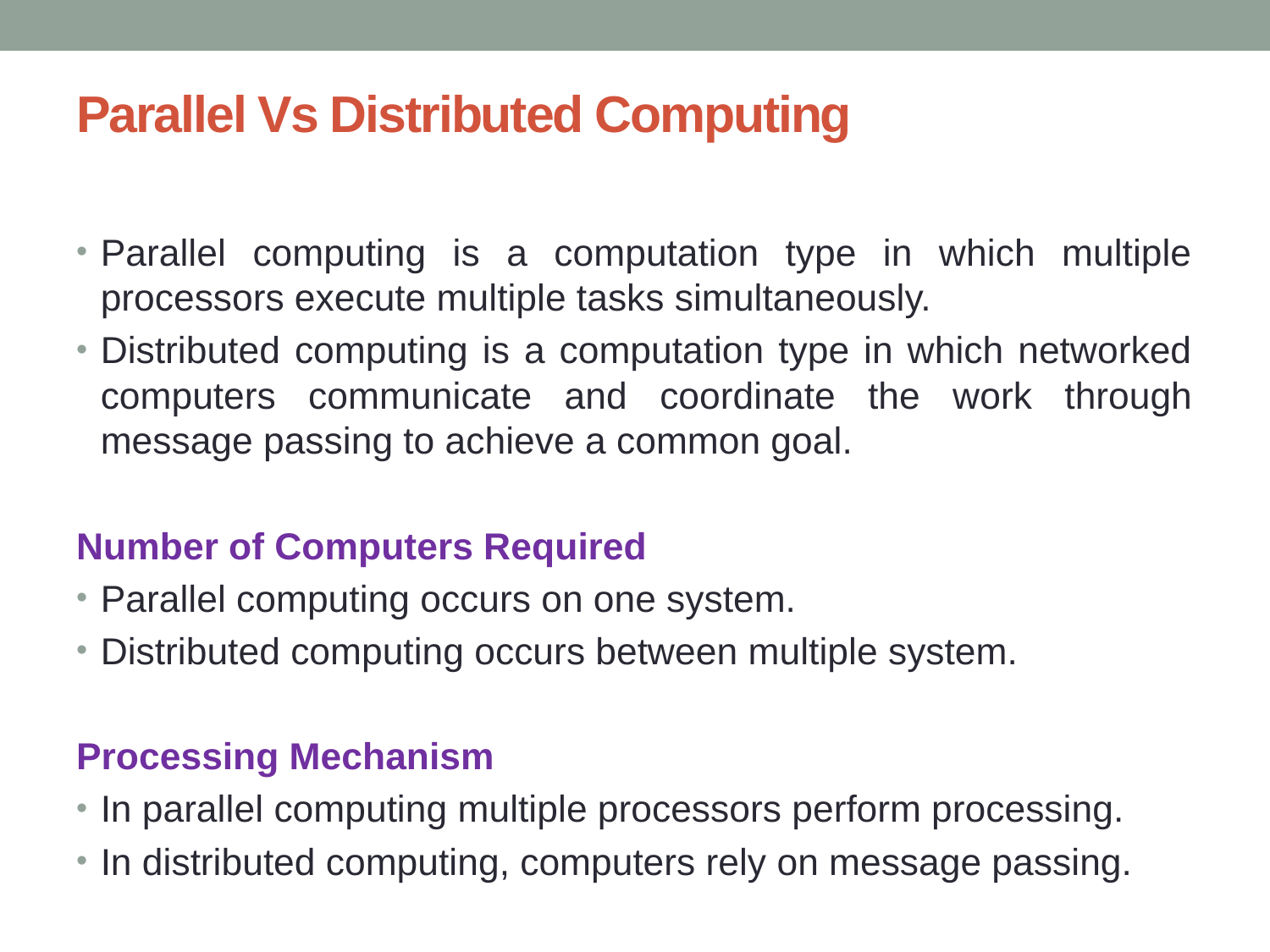

# Parallel Vs Distributed Computing
Parallel computing is a computation type in which multiple processors execute multiple tasks simultaneously.
Distributed computing is a computation type in which networked computers communicate and coordinate the work through message passing to achieve a common goal.

Number of Computers Required
Parallel computing occurs on one system.
Distributed computing occurs between multiple system.

Processing Mechanism
In parallel computing multiple processors perform processing.
In distributed computing, computers rely on message passing.